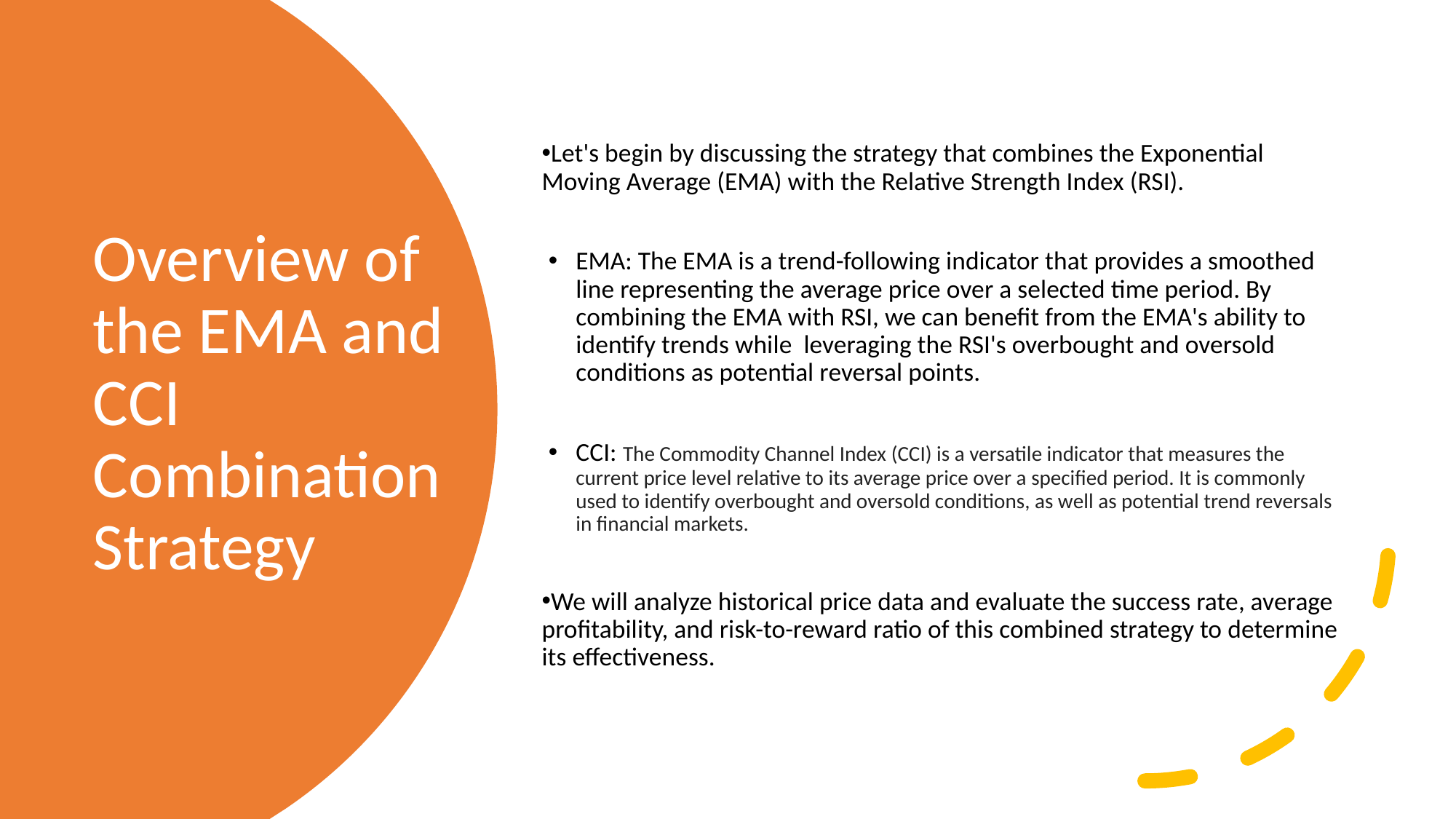

Let's begin by discussing the strategy that combines the Exponential Moving Average (EMA) with the Relative Strength Index (RSI).

EMA: The EMA is a trend-following indicator that provides a smoothed line representing the average price over a selected time period. By combining the EMA with RSI, we can benefit from the EMA's ability to identify trends while  leveraging the RSI's overbought and oversold conditions as potential reversal points.

CCI: The Commodity Channel Index (CCI) is a versatile indicator that measures the current price level relative to its average price over a specified period. It is commonly used to identify overbought and oversold conditions, as well as potential trend reversals in financial markets.

We will analyze historical price data and evaluate the success rate, average profitability, and risk-to-reward ratio of this combined strategy to determine its effectiveness.

Overview of the EMA and CCI Combination Strategy